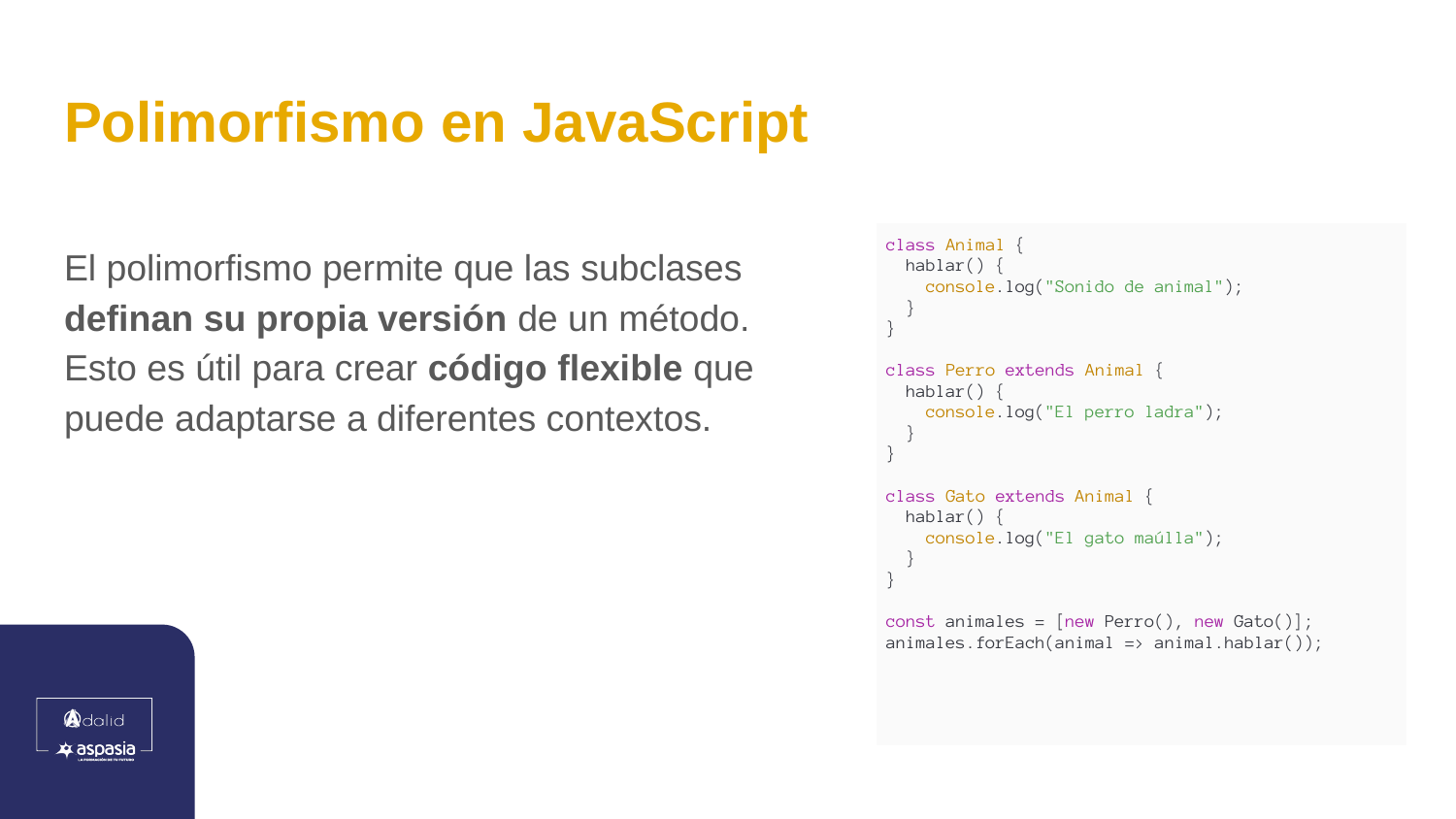

# Polimorfismo en JavaScript
El polimorfismo permite que las subclases definan su propia versión de un método. Esto es útil para crear código flexible que puede adaptarse a diferentes contextos.
| class Animal { hablar() { console.log("Sonido de animal"); } } class Perro extends Animal { hablar() { console.log("El perro ladra"); } } class Gato extends Animal { hablar() { console.log("El gato maúlla"); } } const animales = [new Perro(), new Gato()]; animales.forEach(animal => animal.hablar()); |
| --- |